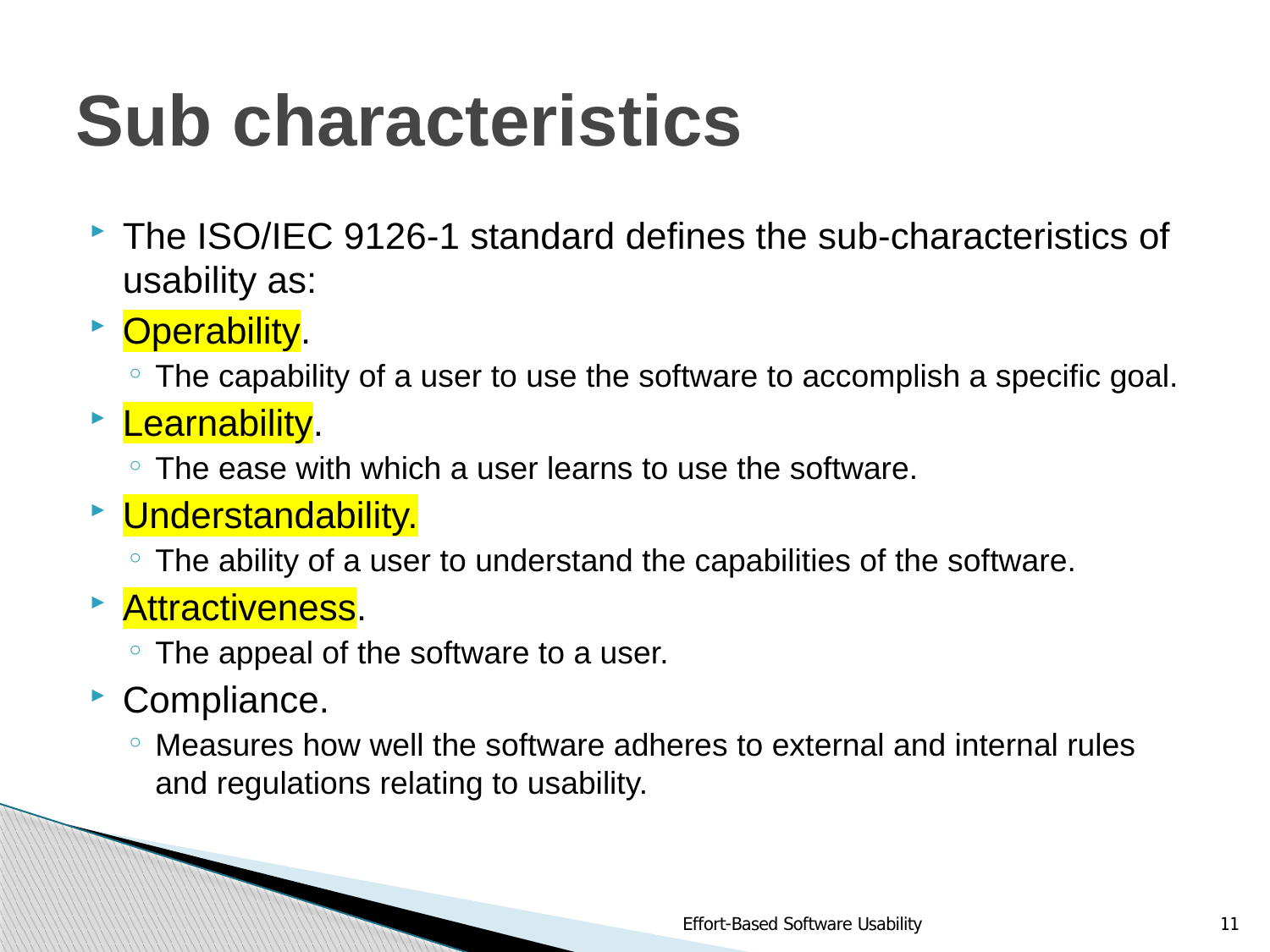

# Sub characteristics
The ISO/IEC 9126-1 standard defines the sub-characteristics of usability as:
Operability.
The capability of a user to use the software to accomplish a specific goal.
Learnability.
The ease with which a user learns to use the software.
Understandability.
The ability of a user to understand the capabilities of the software.
Attractiveness.
The appeal of the software to a user.
Compliance.
Measures how well the software adheres to external and internal rules and regulations relating to usability.

Effort-Based Software Usability
11